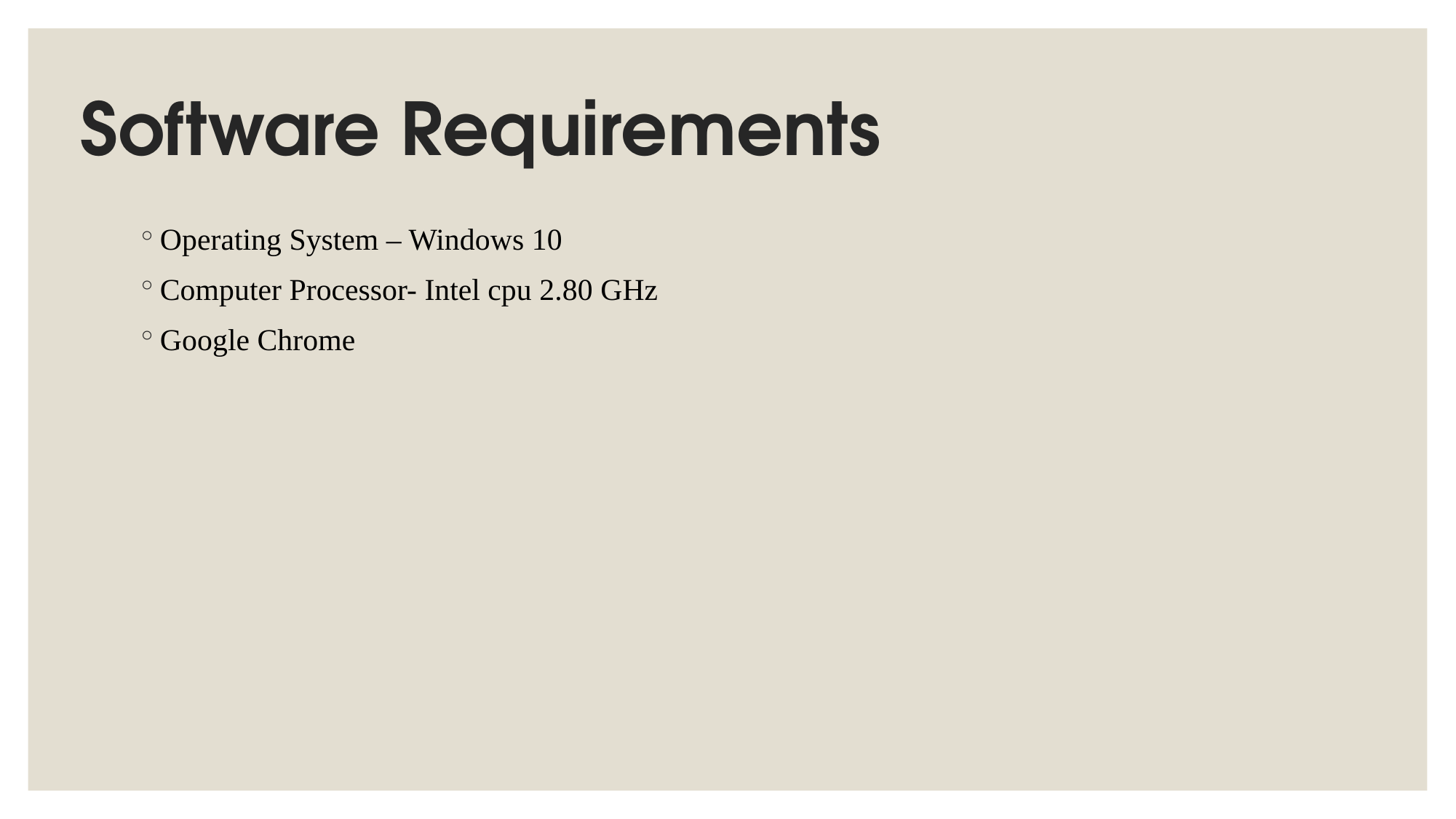

# Software Requirements
Operating System – Windows 10
Computer Processor- Intel cpu 2.80 GHz
Google Chrome